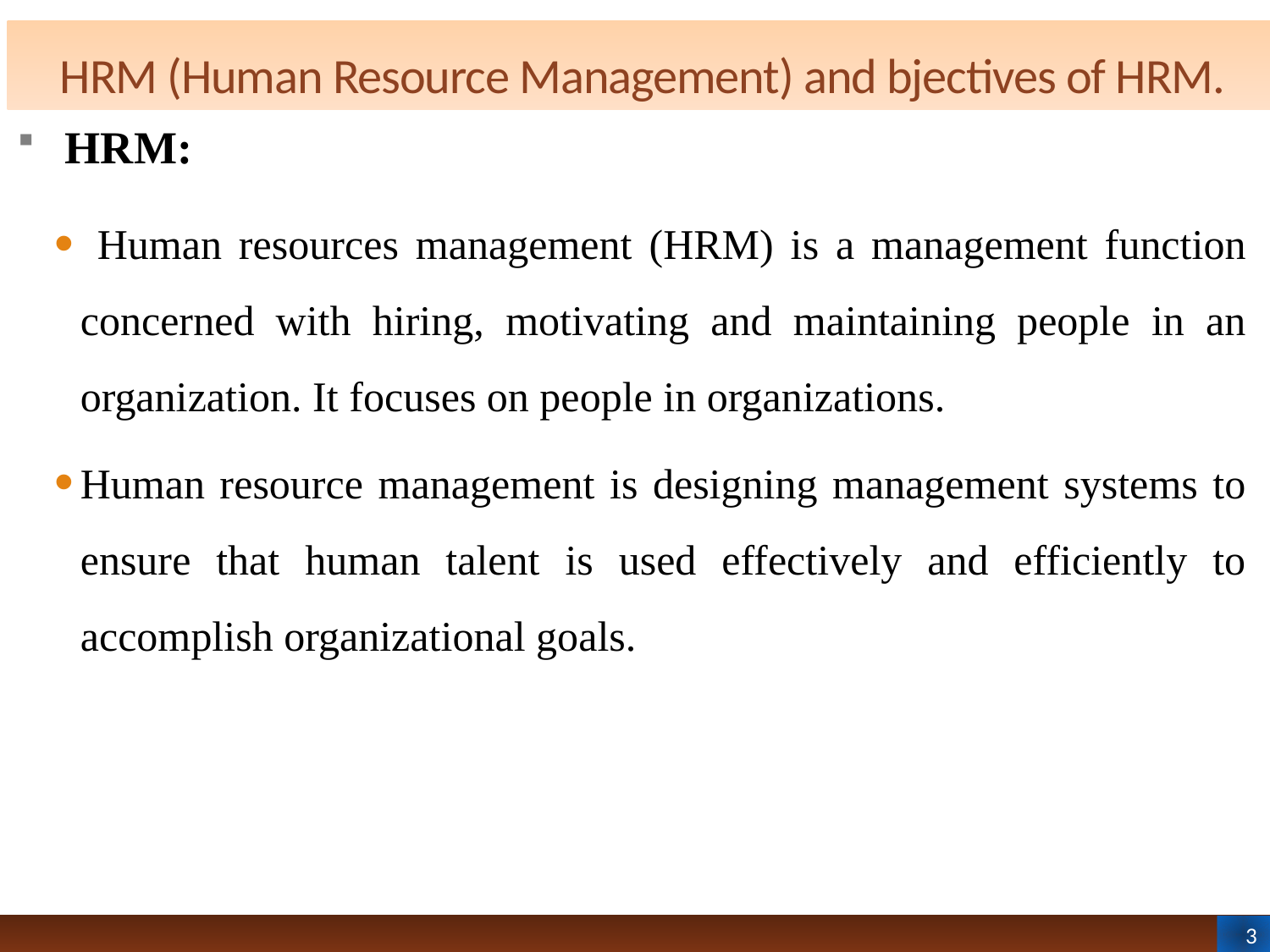

# HRM (Human Resource Management) and bjectives of HRM.
HRM:
 Human resources management (HRM) is a management function concerned with hiring, motivating and maintaining people in an organization. It focuses on people in organizations.
Human resource management is designing management systems to ensure that human talent is used effectively and efficiently to accomplish organizational goals.
3